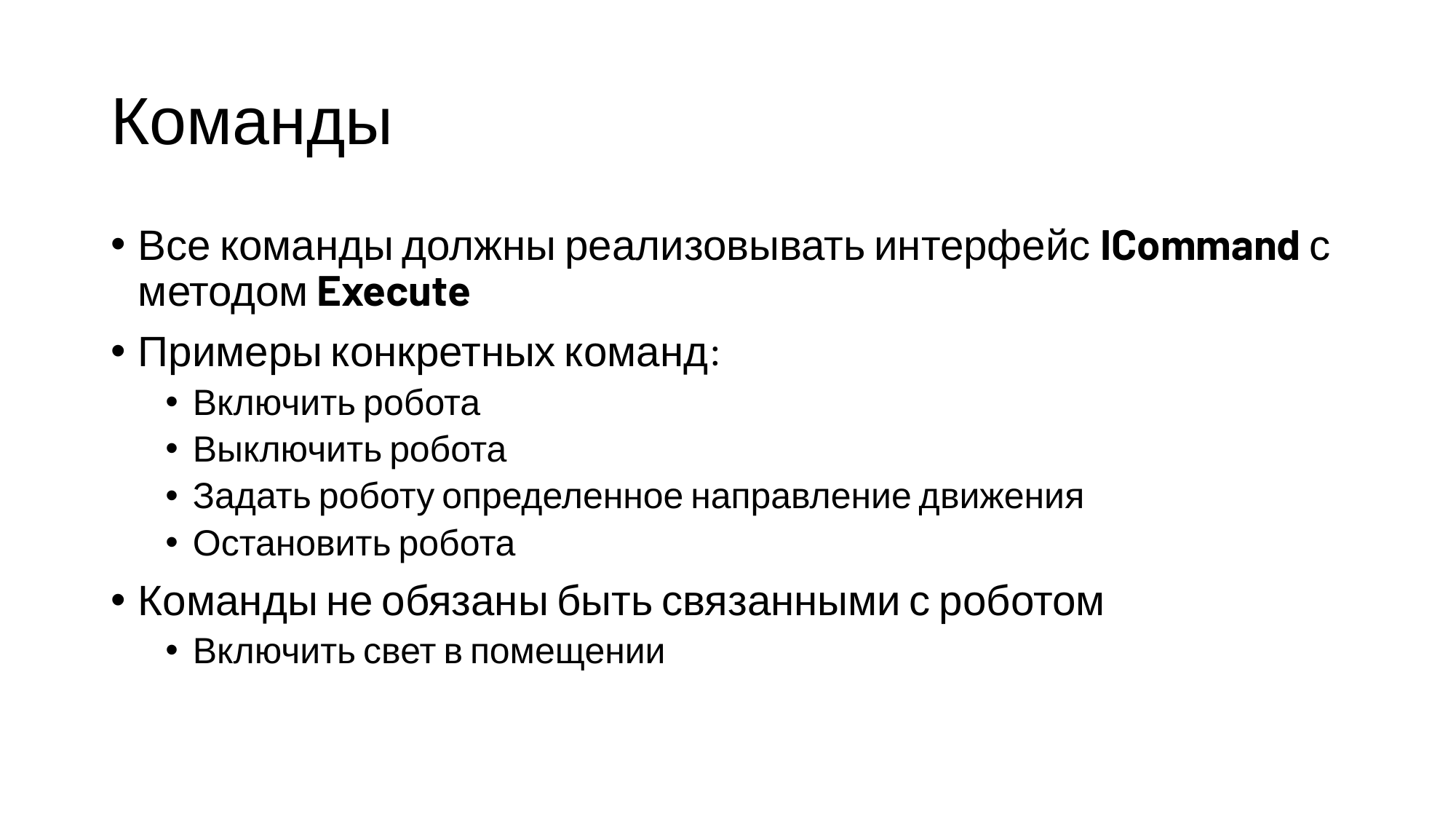

# Команды
Все команды должны реализовывать интерфейс ICommand с методом Execute
Примеры конкретных команд:
Включить робота
Выключить робота
Задать роботу определенное направление движения
Остановить робота
Команды не обязаны быть связанными с роботом
Включить свет в помещении